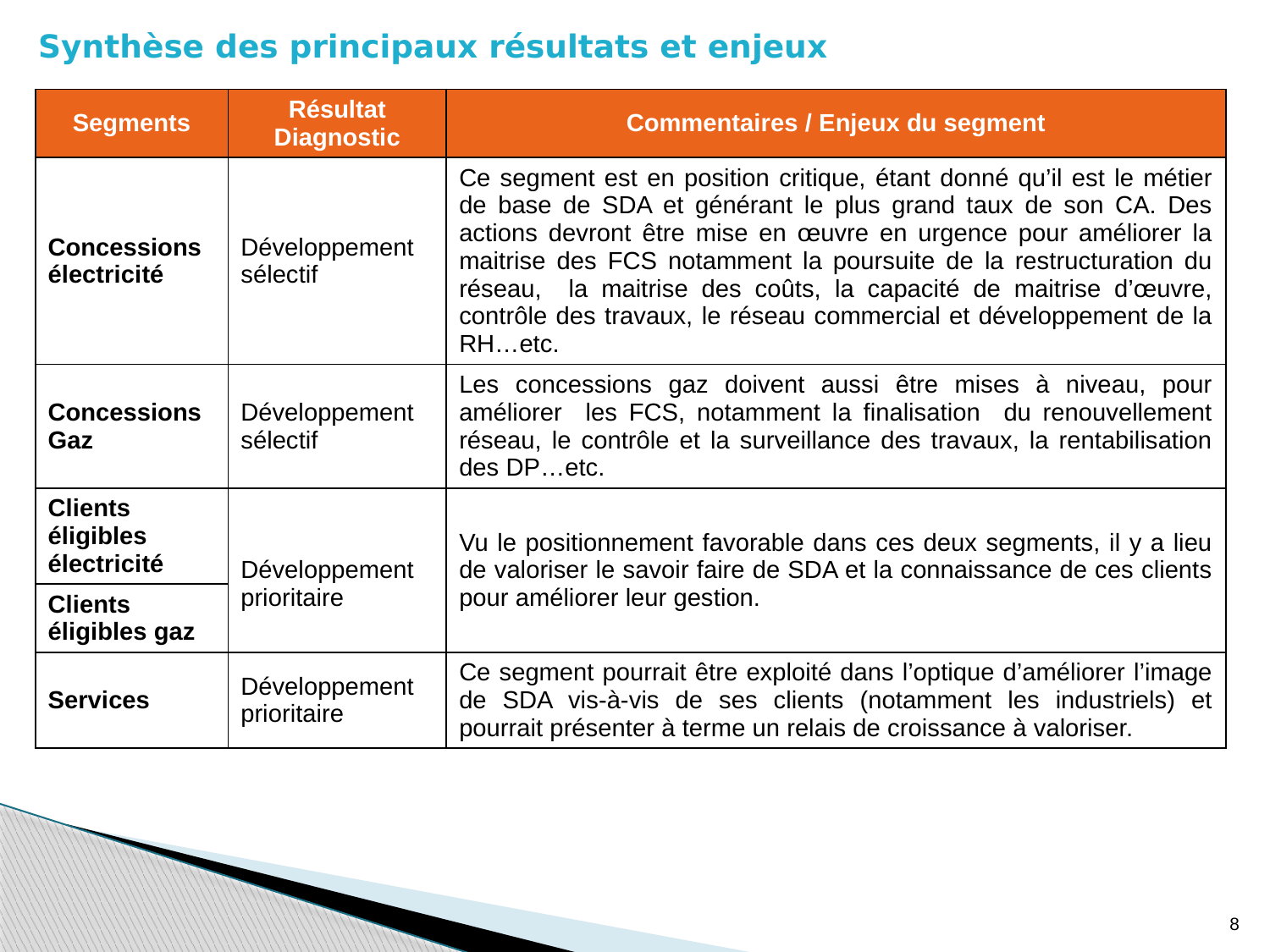

Synthèse des principaux résultats et enjeux
| Segments | Résultat Diagnostic | Commentaires / Enjeux du segment |
| --- | --- | --- |
| Concessions électricité | Développement sélectif | Ce segment est en position critique, étant donné qu’il est le métier de base de SDA et générant le plus grand taux de son CA. Des actions devront être mise en œuvre en urgence pour améliorer la maitrise des FCS notamment la poursuite de la restructuration du réseau, la maitrise des coûts, la capacité de maitrise d’œuvre, contrôle des travaux, le réseau commercial et développement de la RH…etc. |
| Concessions Gaz | Développement sélectif | Les concessions gaz doivent aussi être mises à niveau, pour améliorer les FCS, notamment la finalisation du renouvellement réseau, le contrôle et la surveillance des travaux, la rentabilisation des DP…etc. |
| Clients éligibles électricité | Développement prioritaire | Vu le positionnement favorable dans ces deux segments, il y a lieu de valoriser le savoir faire de SDA et la connaissance de ces clients pour améliorer leur gestion. |
| Clients éligibles gaz |  |  |
| Services | Développement prioritaire | Ce segment pourrait être exploité dans l’optique d’améliorer l’image de SDA vis-à-vis de ses clients (notamment les industriels) et pourrait présenter à terme un relais de croissance à valoriser. |
8